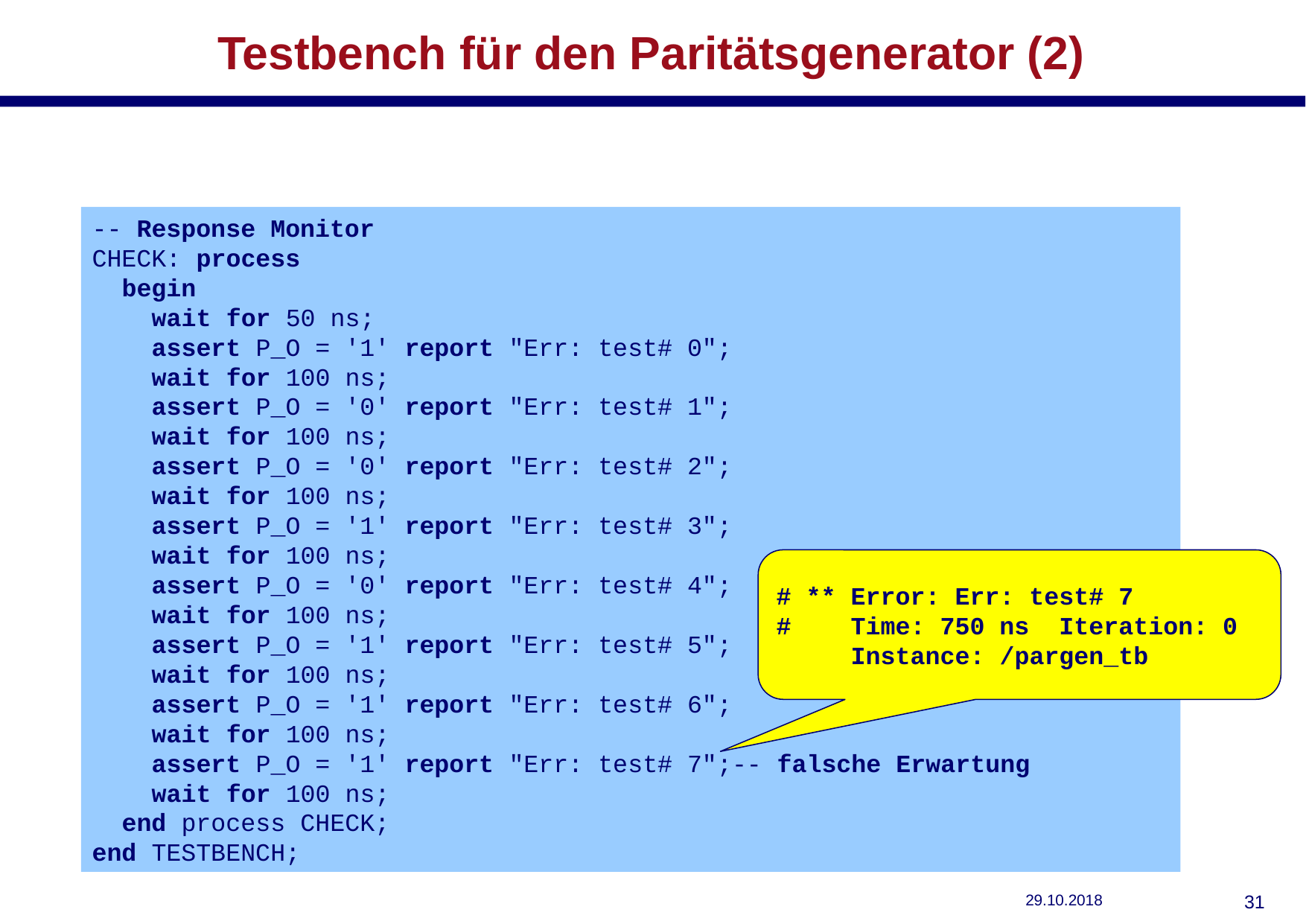

# Testbench für den Paritätsgenerator (2)
-- Response Monitor
CHECK: process
  begin
    wait for 50 ns;
    assert P_O = '1' report "Err: test# 0";
    wait for 100 ns;
    assert P_O = '0' report "Err: test# 1";
    wait for 100 ns;
    assert P_O = '0' report "Err: test# 2";
    wait for 100 ns;
    assert P_O = '1' report "Err: test# 3";
    wait for 100 ns;
    assert P_O = '0' report "Err: test# 4";
    wait for 100 ns;
    assert P_O = '1' report "Err: test# 5";
    wait for 100 ns;
    assert P_O = '1' report "Err: test# 6";
    wait for 100 ns;
    assert P_O = '1' report "Err: test# 7";-- falsche Erwartung
    wait for 100 ns;
  end process CHECK;
end TESTBENCH;
# ** Error: Err: test# 7
#    Time: 750 ns  Iteration: 0
     Instance: /pargen_tb
29.10.2018
31